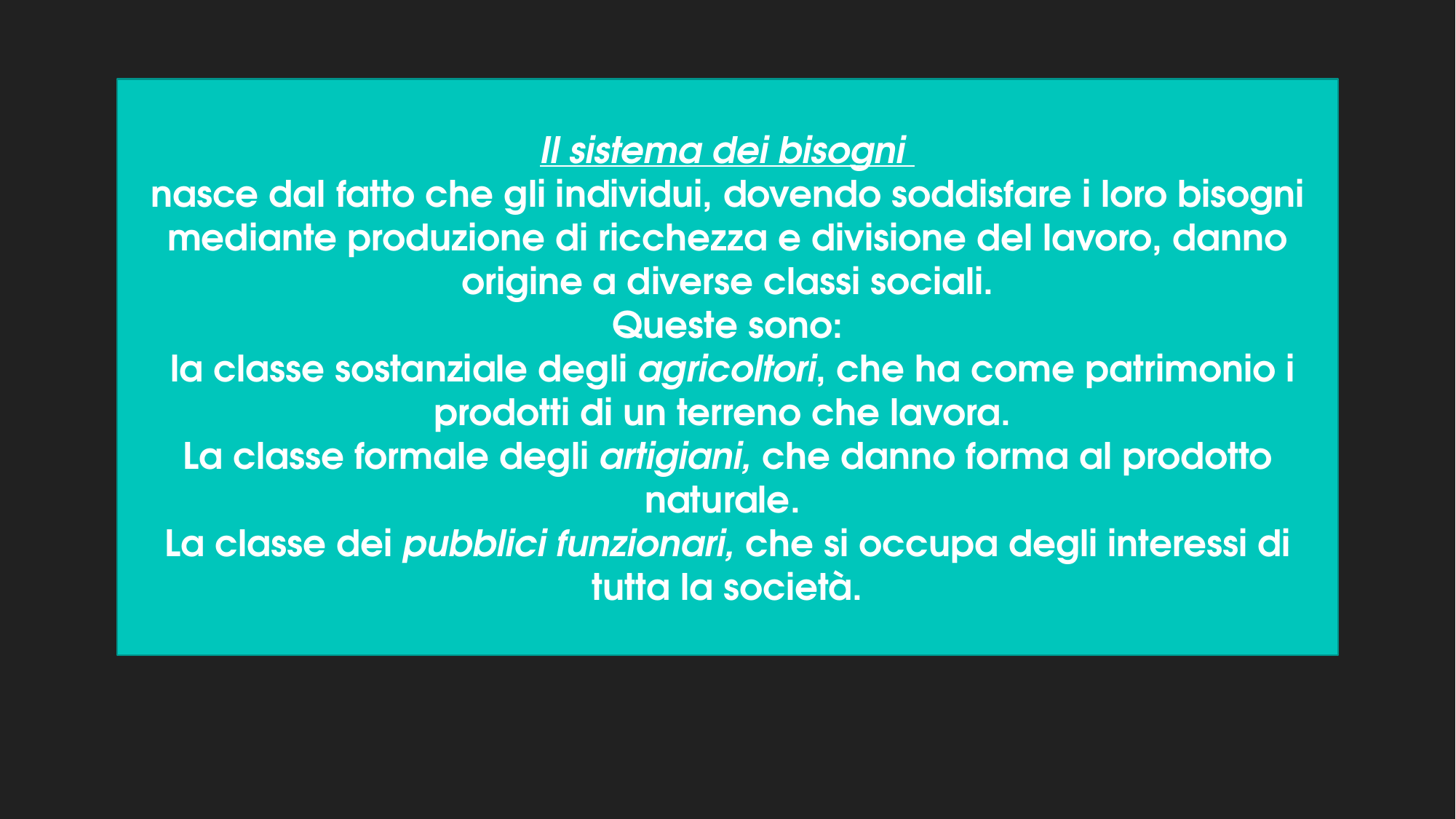

Il sistema dei bisogni
nasce dal fatto che gli individui, dovendo soddisfare i loro bisogni mediante produzione di ricchezza e divisione del lavoro, danno origine a diverse classi sociali.
Queste sono:
 la classe sostanziale degli agricoltori, che ha come patrimonio i prodotti di un terreno che lavora.
La classe formale degli artigiani, che danno forma al prodotto naturale.
La classe dei pubblici funzionari, che si occupa degli interessi di tutta la società.